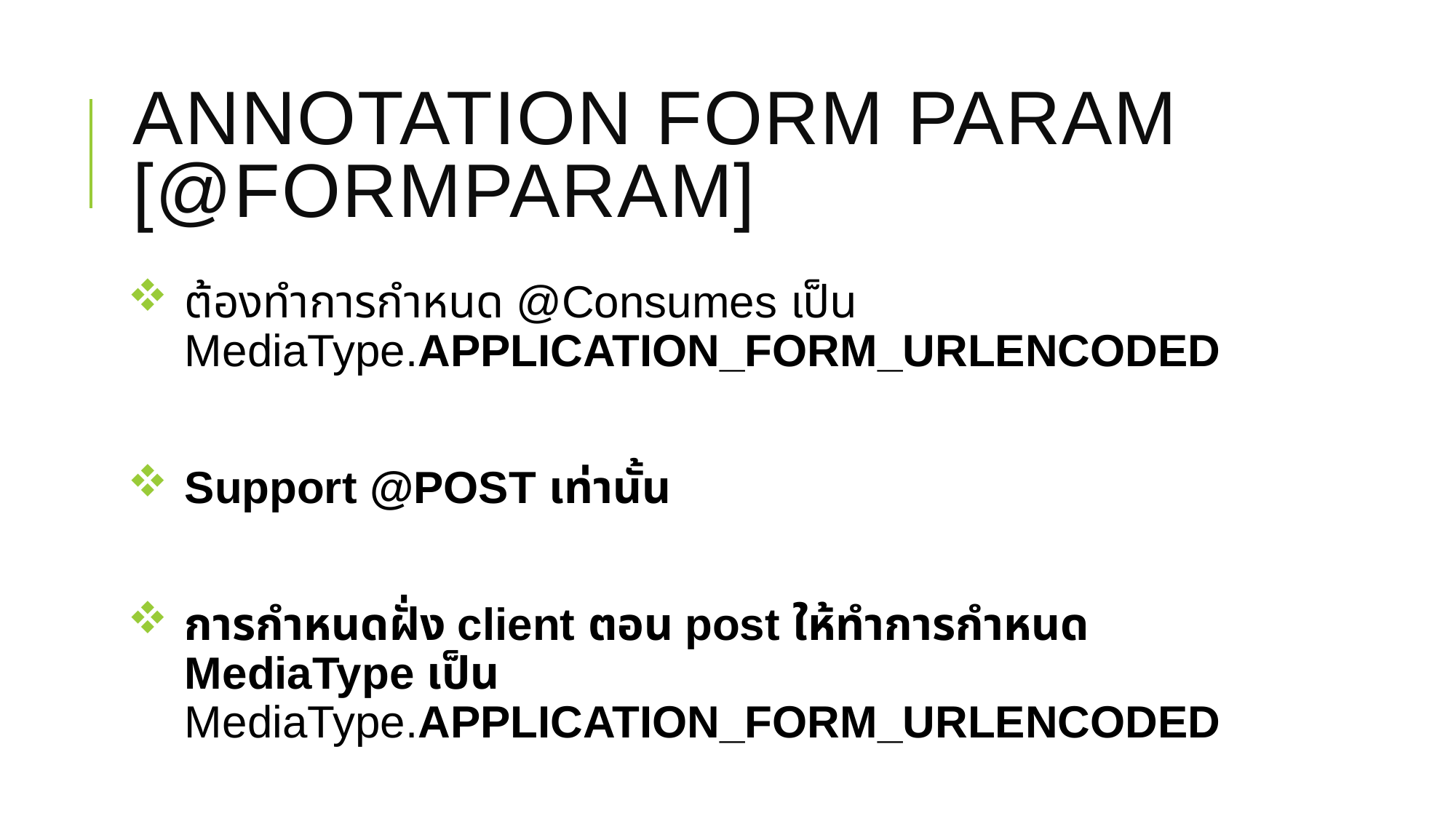

# Annotation form param [@formparam]
ต้องทำการกำหนด @Consumes เป็น MediaType.APPLICATION_FORM_URLENCODED

Support @POST เท่านั้น

การกำหนดฝั่ง client ตอน post ให้ทำการกำหนด MediaType เป็น MediaType.APPLICATION_FORM_URLENCODED